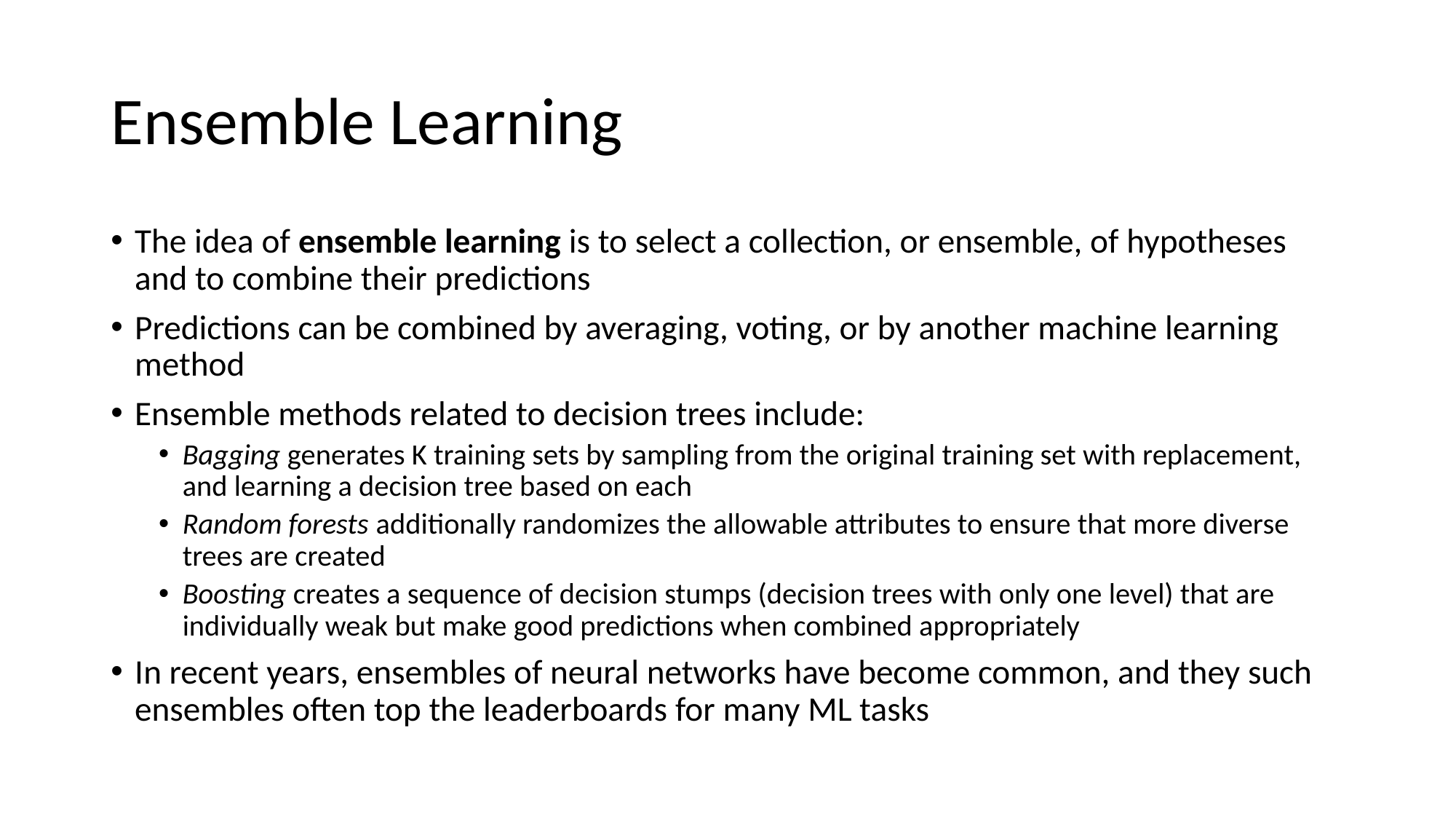

# Ensemble Learning
The idea of ensemble learning is to select a collection, or ensemble, of hypotheses and to combine their predictions
Predictions can be combined by averaging, voting, or by another machine learning method
Ensemble methods related to decision trees include:
Bagging generates K training sets by sampling from the original training set with replacement, and learning a decision tree based on each
Random forests additionally randomizes the allowable attributes to ensure that more diverse trees are created
Boosting creates a sequence of decision stumps (decision trees with only one level) that are individually weak but make good predictions when combined appropriately
In recent years, ensembles of neural networks have become common, and they such ensembles often top the leaderboards for many ML tasks